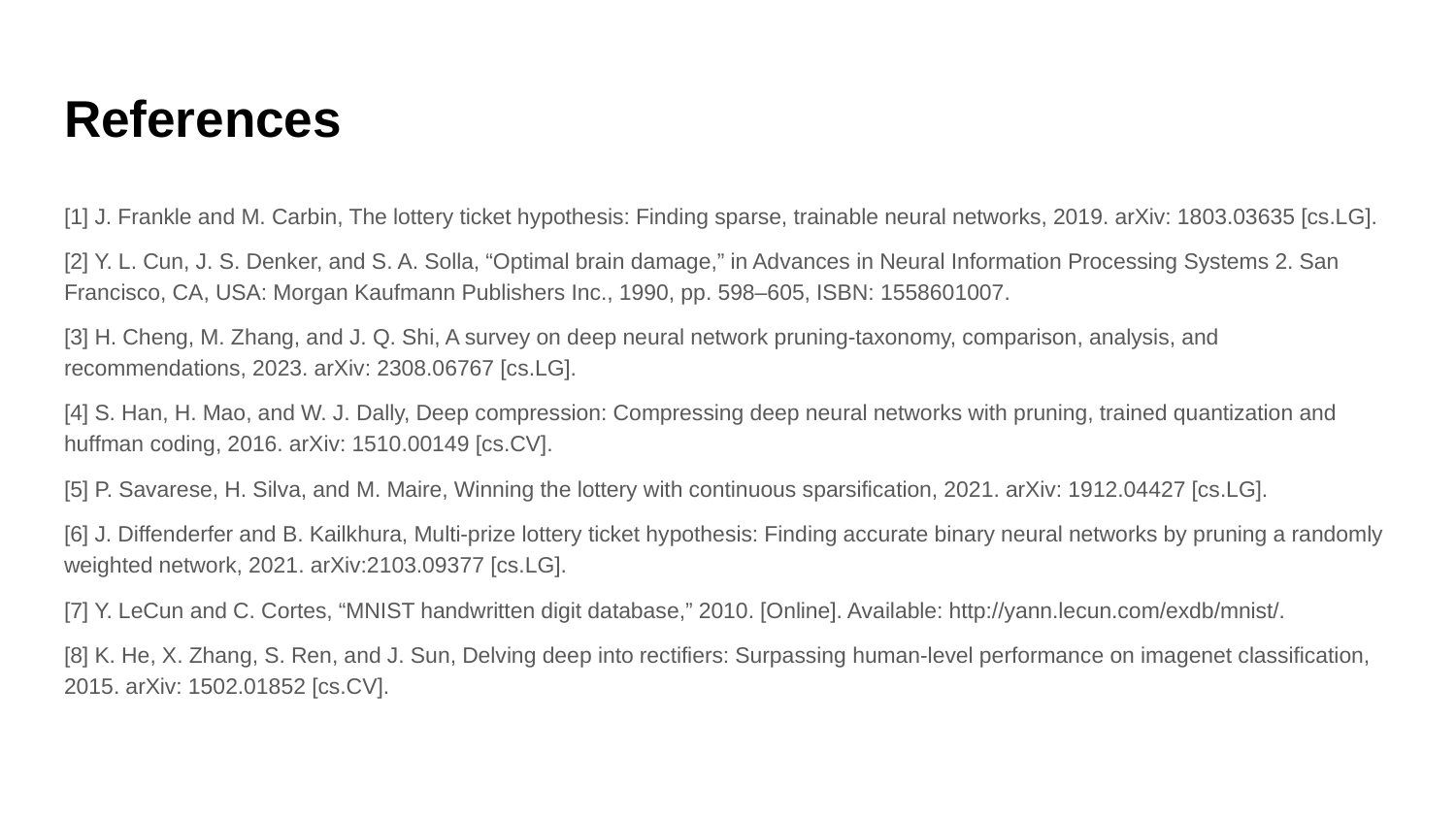

# References
[1] J. Frankle and M. Carbin, The lottery ticket hypothesis: Finding sparse, trainable neural networks, 2019. arXiv: 1803.03635 [cs.LG].
[2] Y. L. Cun, J. S. Denker, and S. A. Solla, “Optimal brain damage,” in Advances in Neural Information Processing Systems 2. San Francisco, CA, USA: Morgan Kaufmann Publishers Inc., 1990, pp. 598–605, ISBN: 1558601007.
[3] H. Cheng, M. Zhang, and J. Q. Shi, A survey on deep neural network pruning-taxonomy, comparison, analysis, and recommendations, 2023. arXiv: 2308.06767 [cs.LG].
[4] S. Han, H. Mao, and W. J. Dally, Deep compression: Compressing deep neural networks with pruning, trained quantization and huffman coding, 2016. arXiv: 1510.00149 [cs.CV].
[5] P. Savarese, H. Silva, and M. Maire, Winning the lottery with continuous sparsification, 2021. arXiv: 1912.04427 [cs.LG].
[6] J. Diffenderfer and B. Kailkhura, Multi-prize lottery ticket hypothesis: Finding accurate binary neural networks by pruning a randomly weighted network, 2021. arXiv:2103.09377 [cs.LG].
[7] Y. LeCun and C. Cortes, “MNIST handwritten digit database,” 2010. [Online]. Available: http://yann.lecun.com/exdb/mnist/.
[8] K. He, X. Zhang, S. Ren, and J. Sun, Delving deep into rectifiers: Surpassing human-level performance on imagenet classification, 2015. arXiv: 1502.01852 [cs.CV].